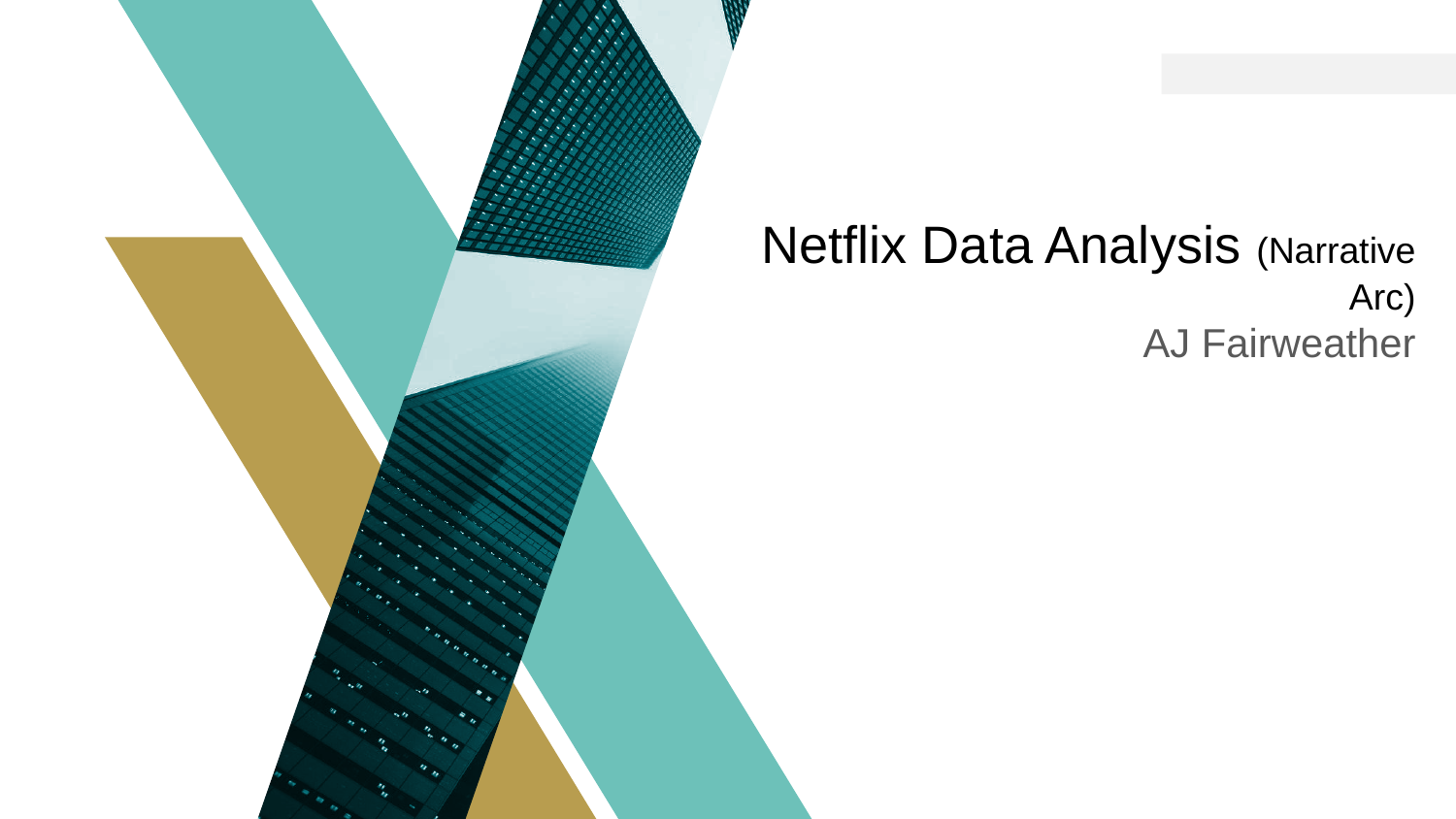

Netflix Data Analysis (Narrative Arc)
AJ Fairweather